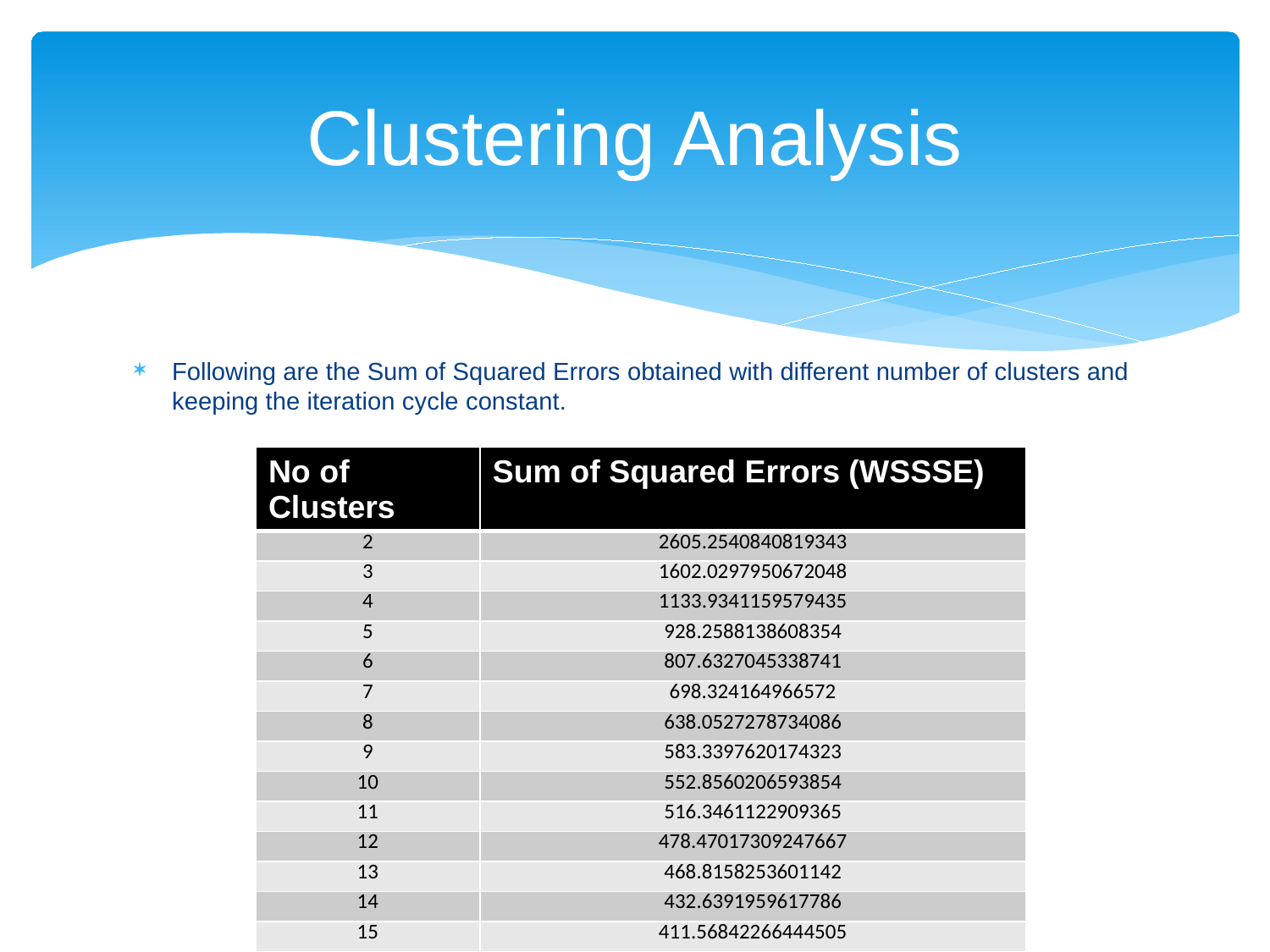

# Clustering Analysis
Following are the Sum of Squared Errors obtained with different number of clusters and keeping the iteration cycle constant.

| No of Clusters | Sum of Squared Errors (WSSSE) |
| --- | --- |
| 2 | 2605.2540840819343 |
| 3 | 1602.0297950672048 |
| 4 | 1133.9341159579435 |
| 5 | 928.2588138608354 |
| 6 | 807.6327045338741 |
| 7 | 698.324164966572 |
| 8 | 638.0527278734086 |
| 9 | 583.3397620174323 |
| 10 | 552.8560206593854 |
| 11 | 516.3461122909365 |
| 12 | 478.47017309247667 |
| 13 | 468.8158253601142 |
| 14 | 432.6391959617786 |
| 15 | 411.56842266444505 |